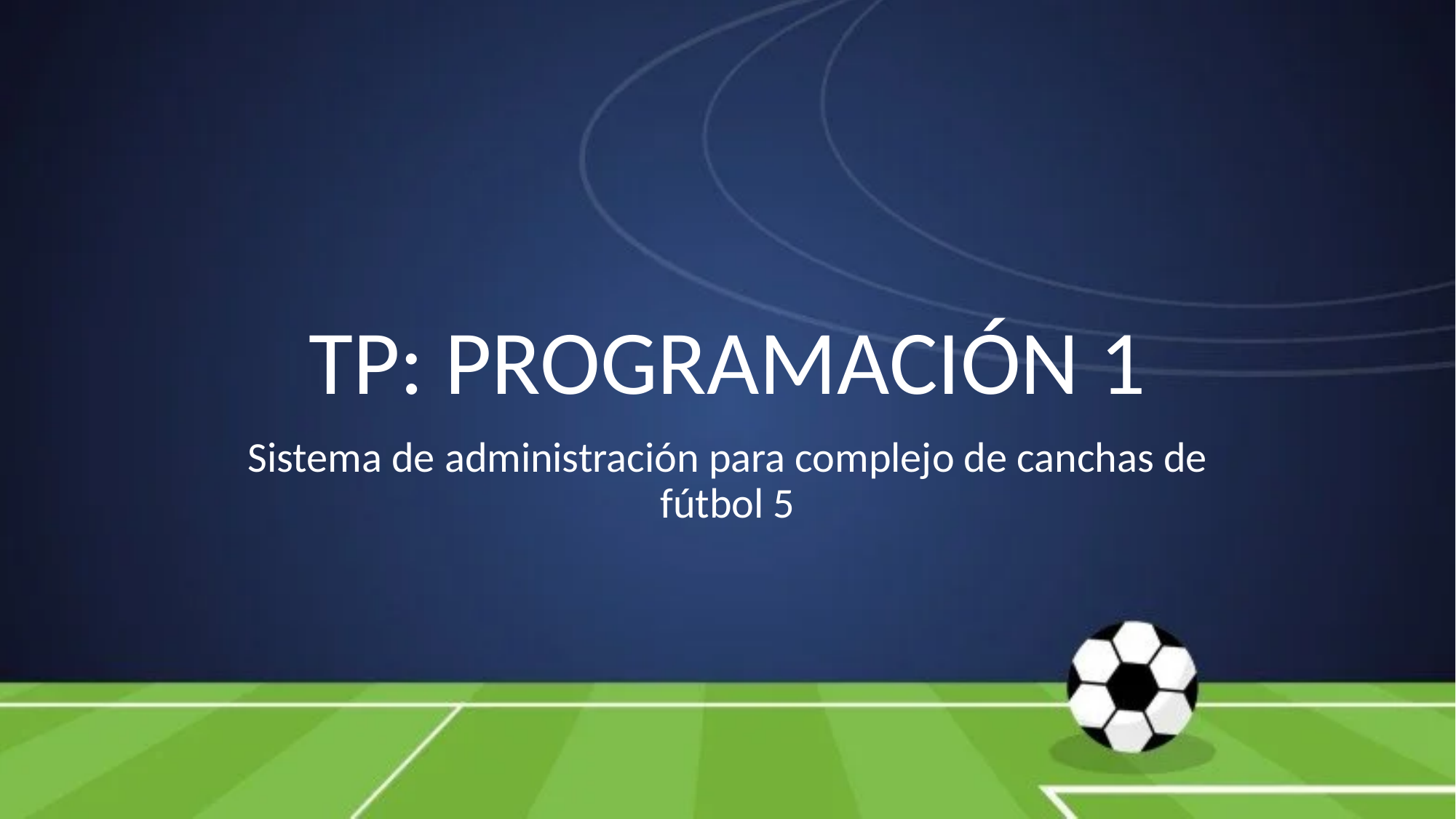

# TP: PROGRAMACIÓN 1
Sistema de administración para complejo de canchas de fútbol 5